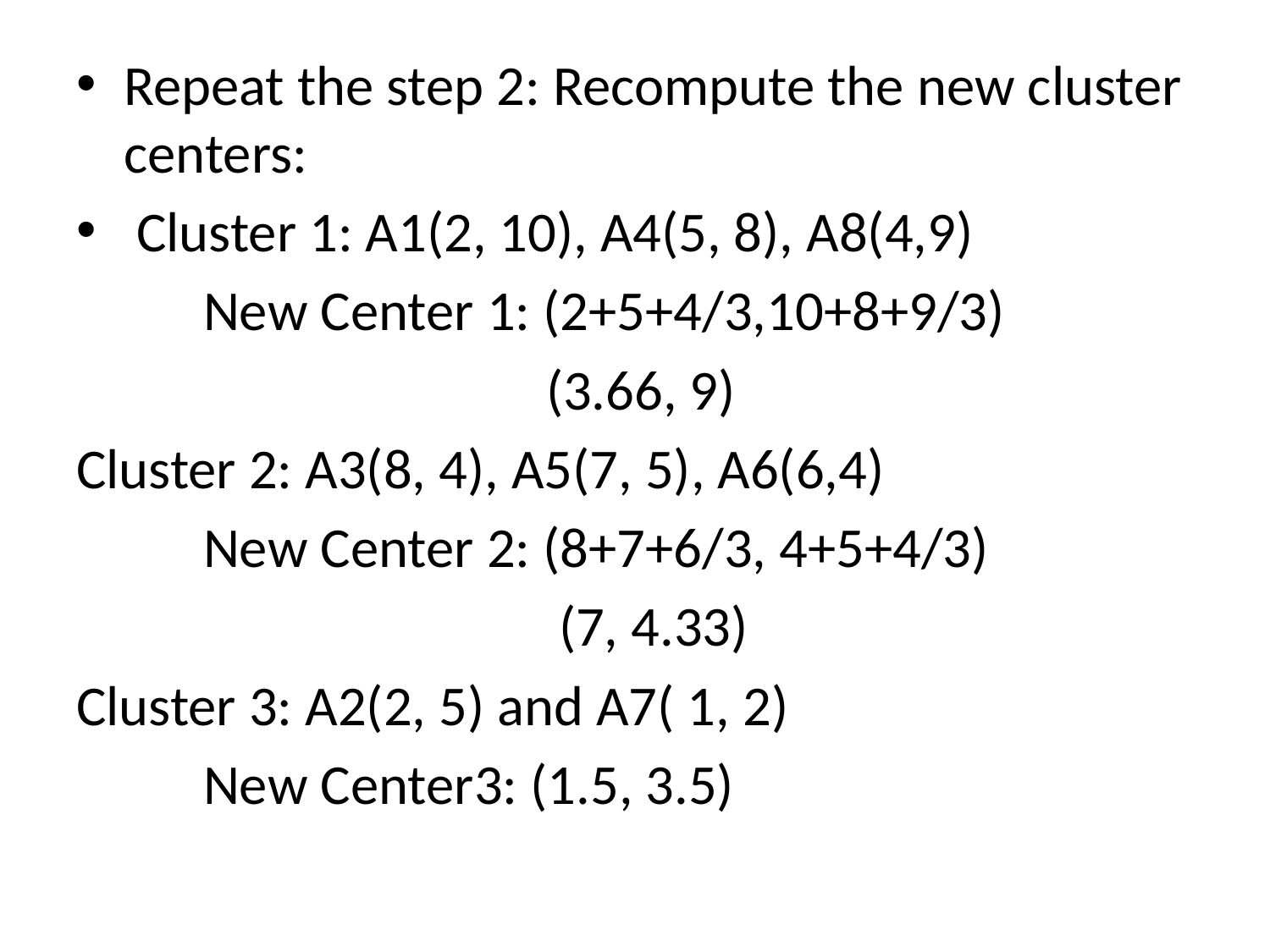

Repeat the step 2: Recompute the new cluster centers:
 Cluster 1: A1(2, 10), A4(5, 8), A8(4,9)
	New Center 1: (2+5+4/3,10+8+9/3)
                                     (3.66, 9)
Cluster 2: A3(8, 4), A5(7, 5), A6(6,4)
	New Center 2: (8+7+6/3, 4+5+4/3)
                                      (7, 4.33)
Cluster 3: A2(2, 5) and A7( 1, 2)
	New Center3: (1.5, 3.5)